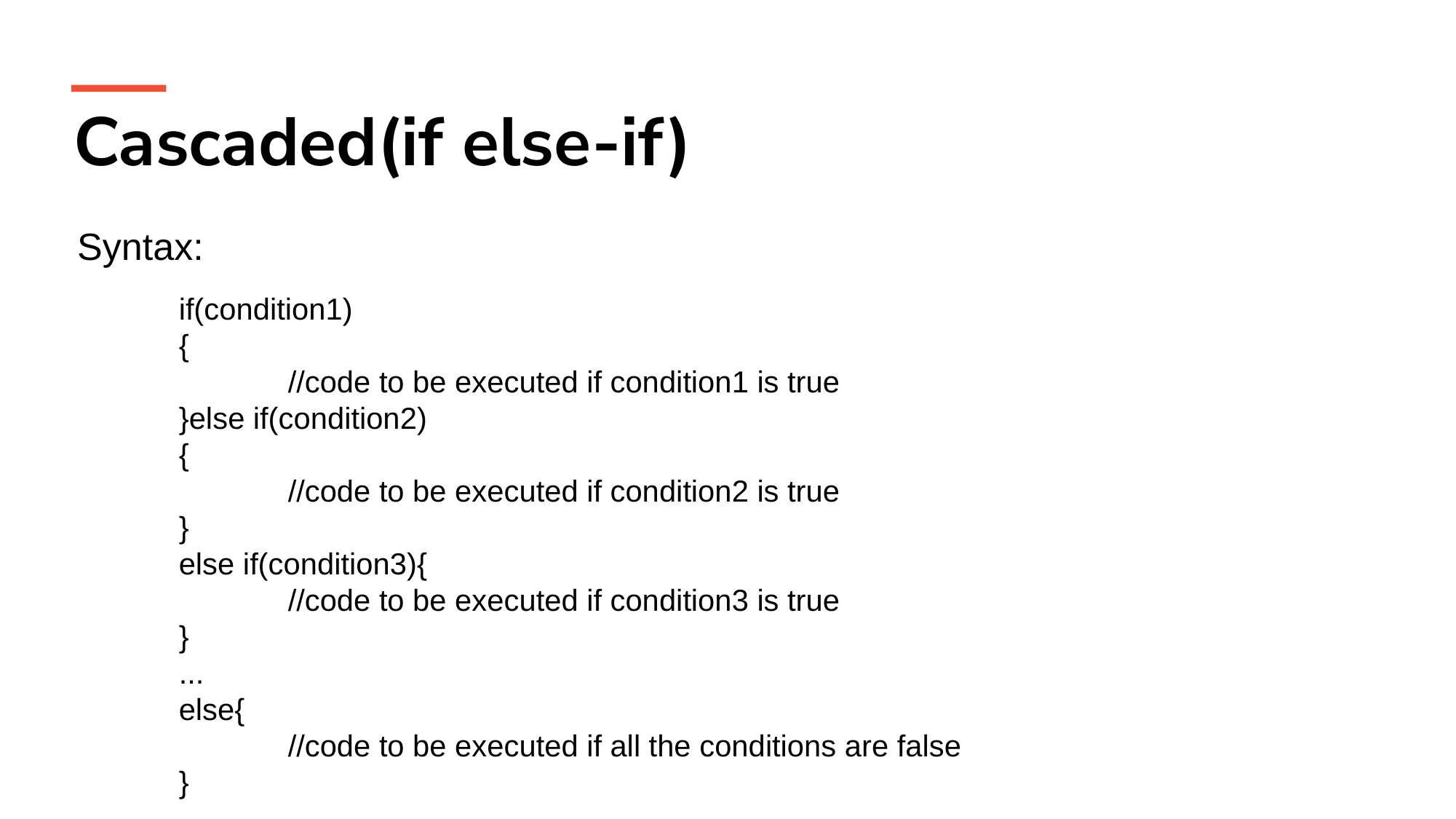

Cascaded(if else-if)
Syntax:
if(condition1)
{
	//code to be executed if condition1 is true
}else if(condition2)
{
    	//code to be executed if condition2 is true
}
else if(condition3){
    	//code to be executed if condition3 is true
}
...
else{
    	//code to be executed if all the conditions are false
}